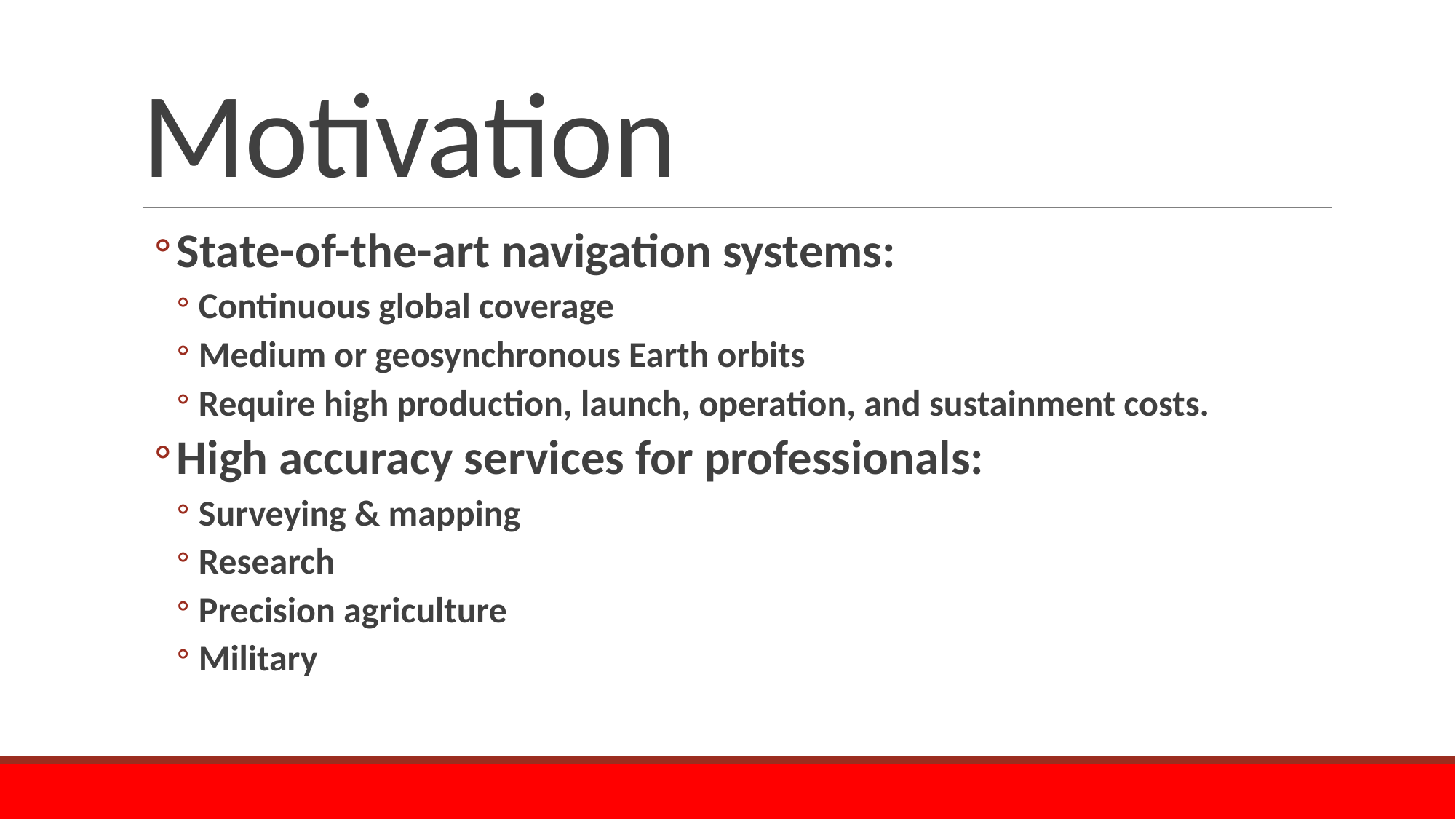

# Motivation
State-of-the-art navigation systems:
Continuous global coverage
Medium or geosynchronous Earth orbits
Require high production, launch, operation, and sustainment costs.
High accuracy services for professionals:
Surveying & mapping
Research
Precision agriculture
Military